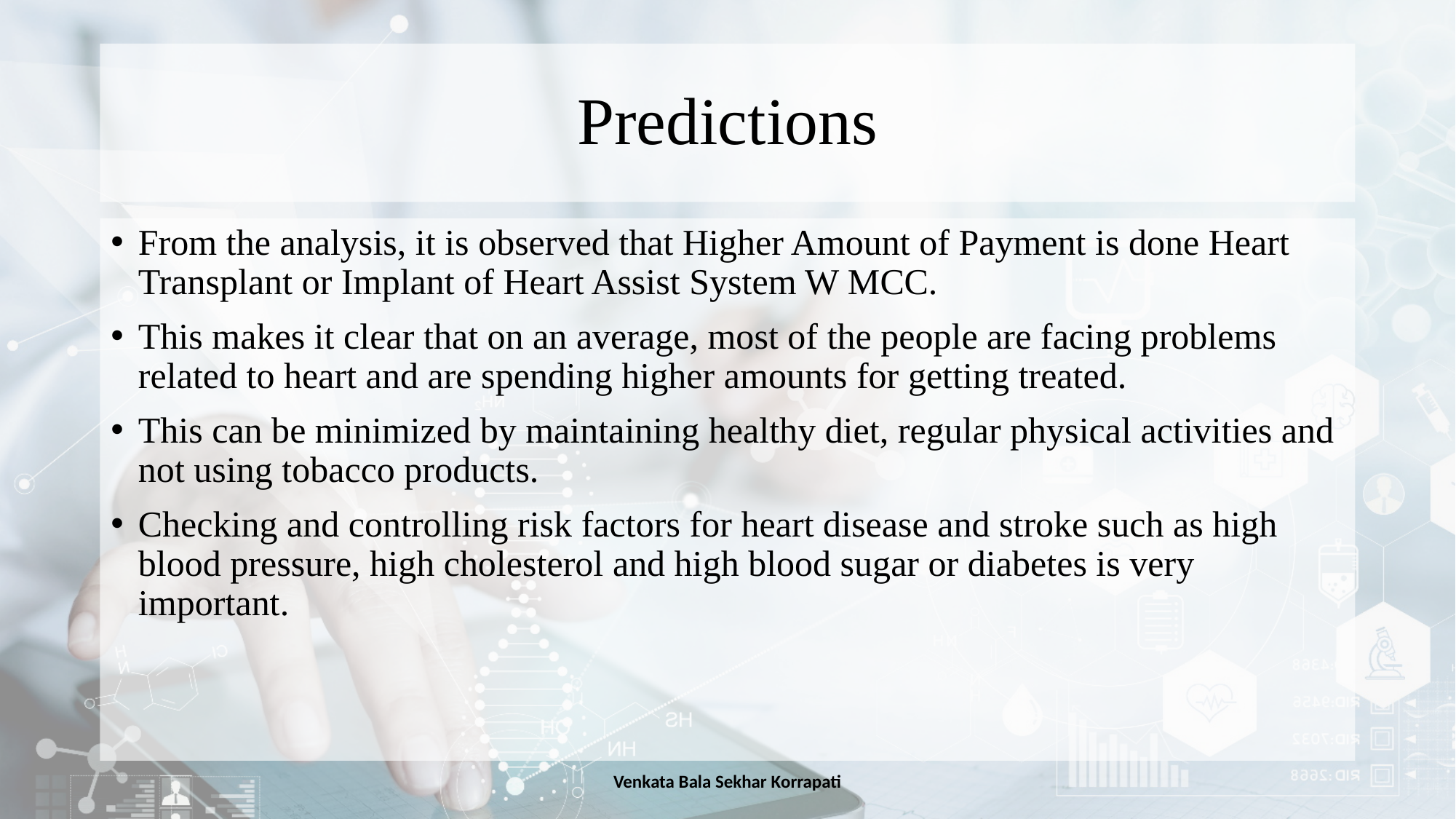

# Predictions
From the analysis, it is observed that Higher Amount of Payment is done Heart Transplant or Implant of Heart Assist System W MCC.
This makes it clear that on an average, most of the people are facing problems related to heart and are spending higher amounts for getting treated.
This can be minimized by maintaining healthy diet, regular physical activities and not using tobacco products.
Checking and controlling risk factors for heart disease and stroke such as high blood pressure, high cholesterol and high blood sugar or diabetes is very important.

Venkata Bala Sekhar Korrapati